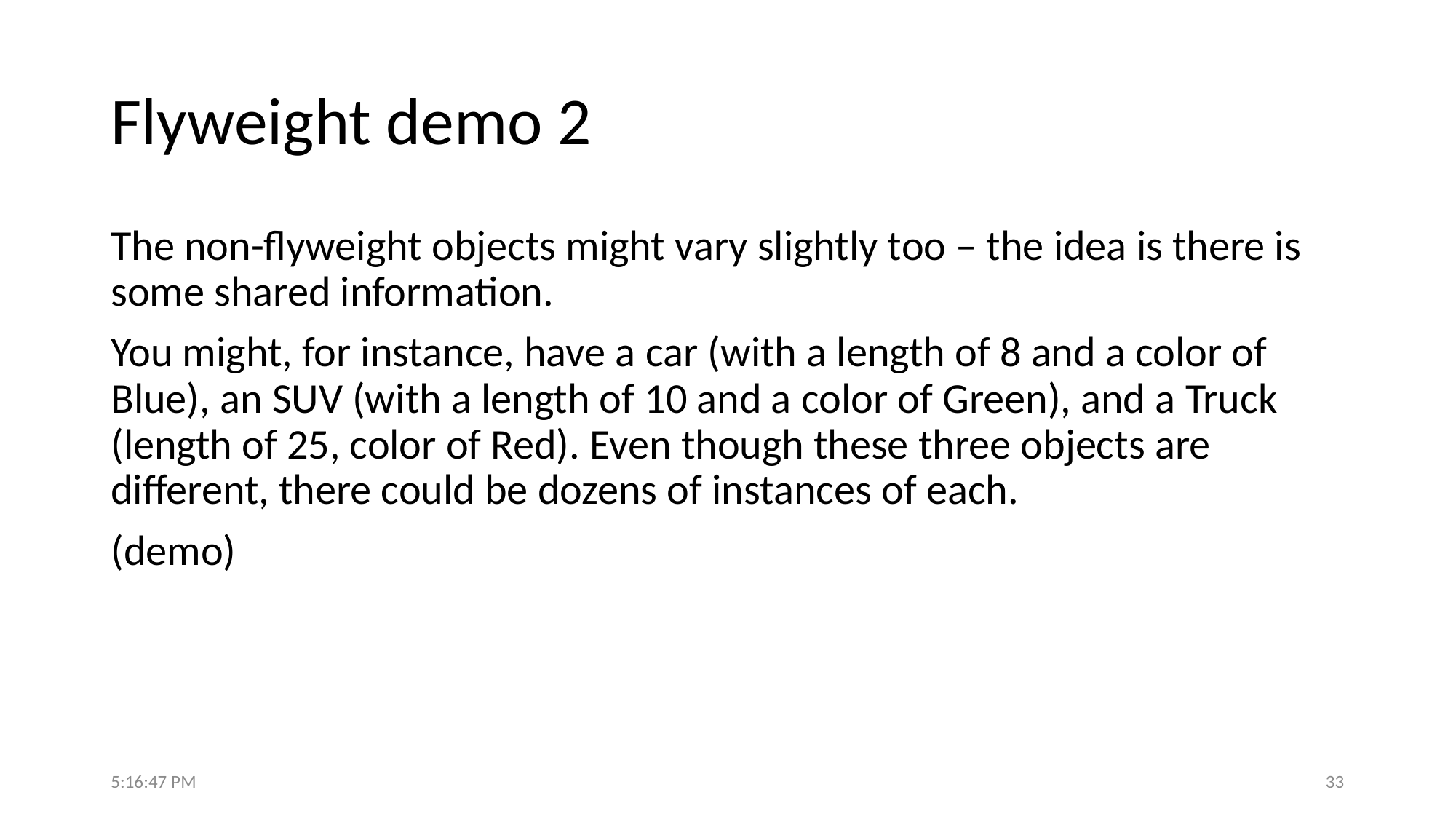

# Flyweight demo 2
The non-flyweight objects might vary slightly too – the idea is there is some shared information.
You might, for instance, have a car (with a length of 8 and a color of Blue), an SUV (with a length of 10 and a color of Green), and a Truck (length of 25, color of Red). Even though these three objects are different, there could be dozens of instances of each.
(demo)
5:16:47 PM
33